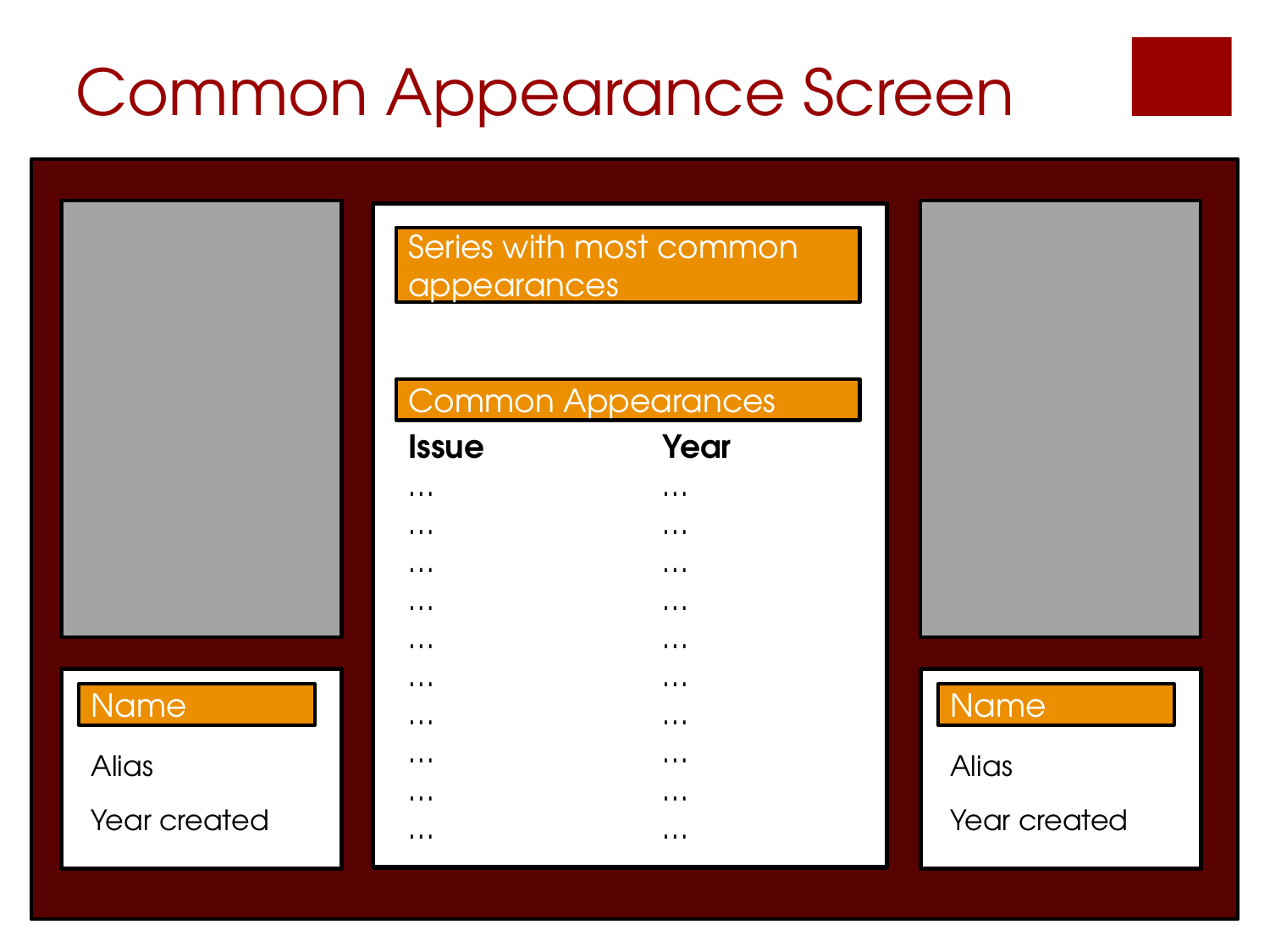

Common Appearance Screen

Series with most common appearances
Common Appearances
Issue		Year
…		…
…		…
…		…
…		…
…		…
…		…
…		…
…		…
…		…
…		…

Name
Name
Alias
Alias
Year created
Year created